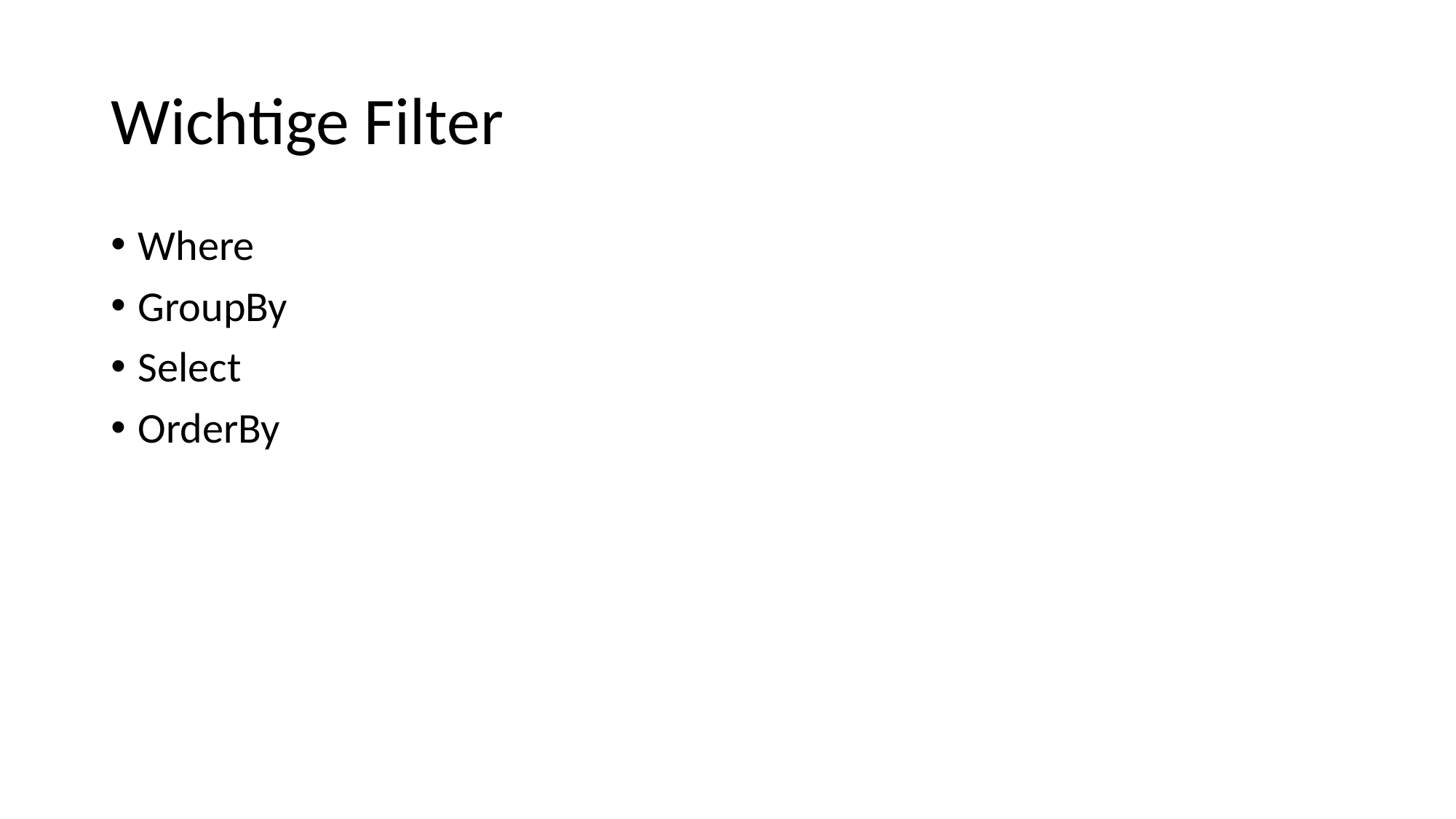

# Wichtige Filter
Where
GroupBy
Select
OrderBy